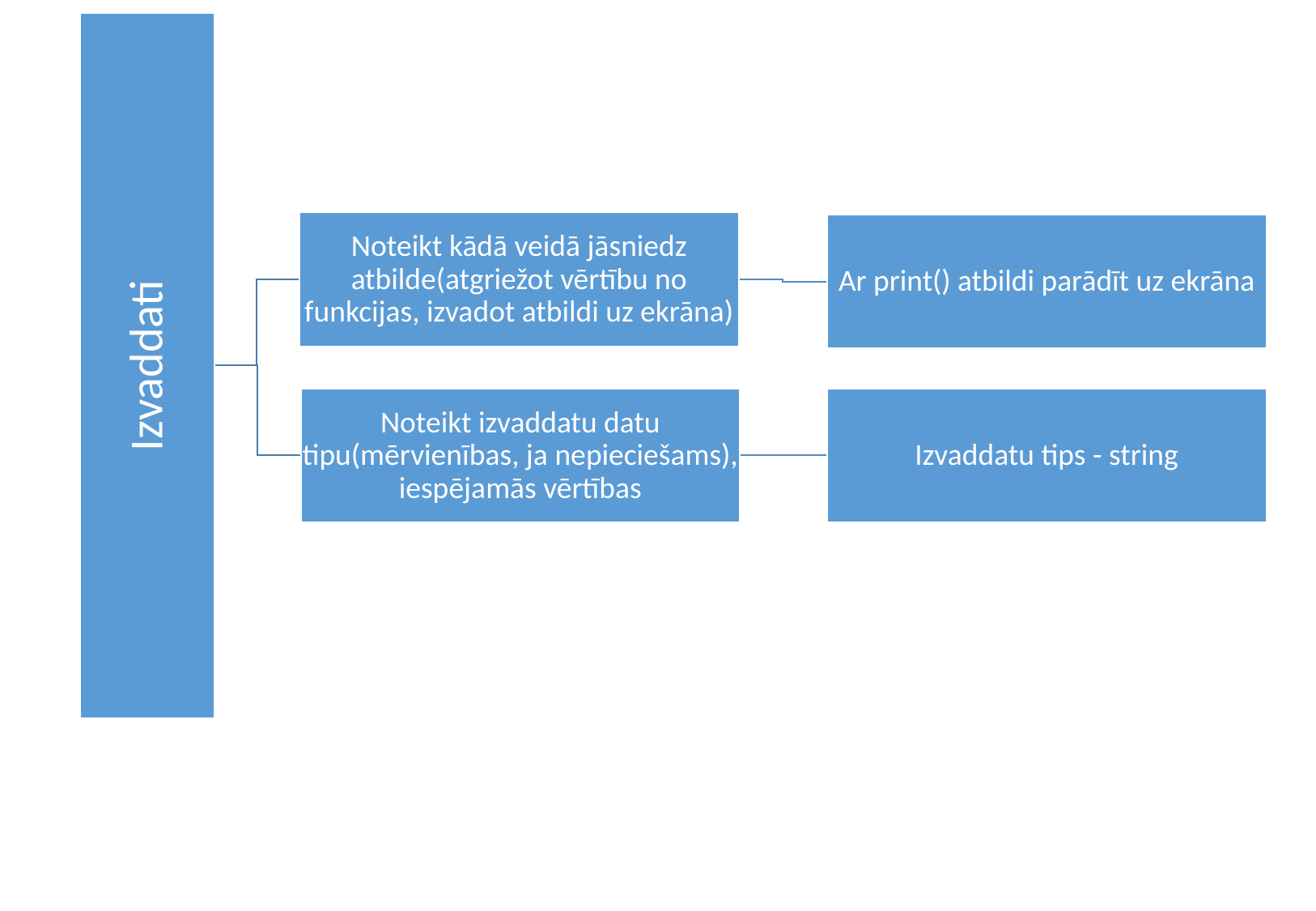

Izvaddati
Noteikt kādā veidā jāsniedz atbilde(atgriežot vērtību no funkcijas, izvadot atbildi uz ekrāna)
Ar print() atbildi parādīt uz ekrāna
Noteikt izvaddatu datu tipu(mērvienības, ja nepieciešams), iespējamās vērtības
Izvaddatu tips - string